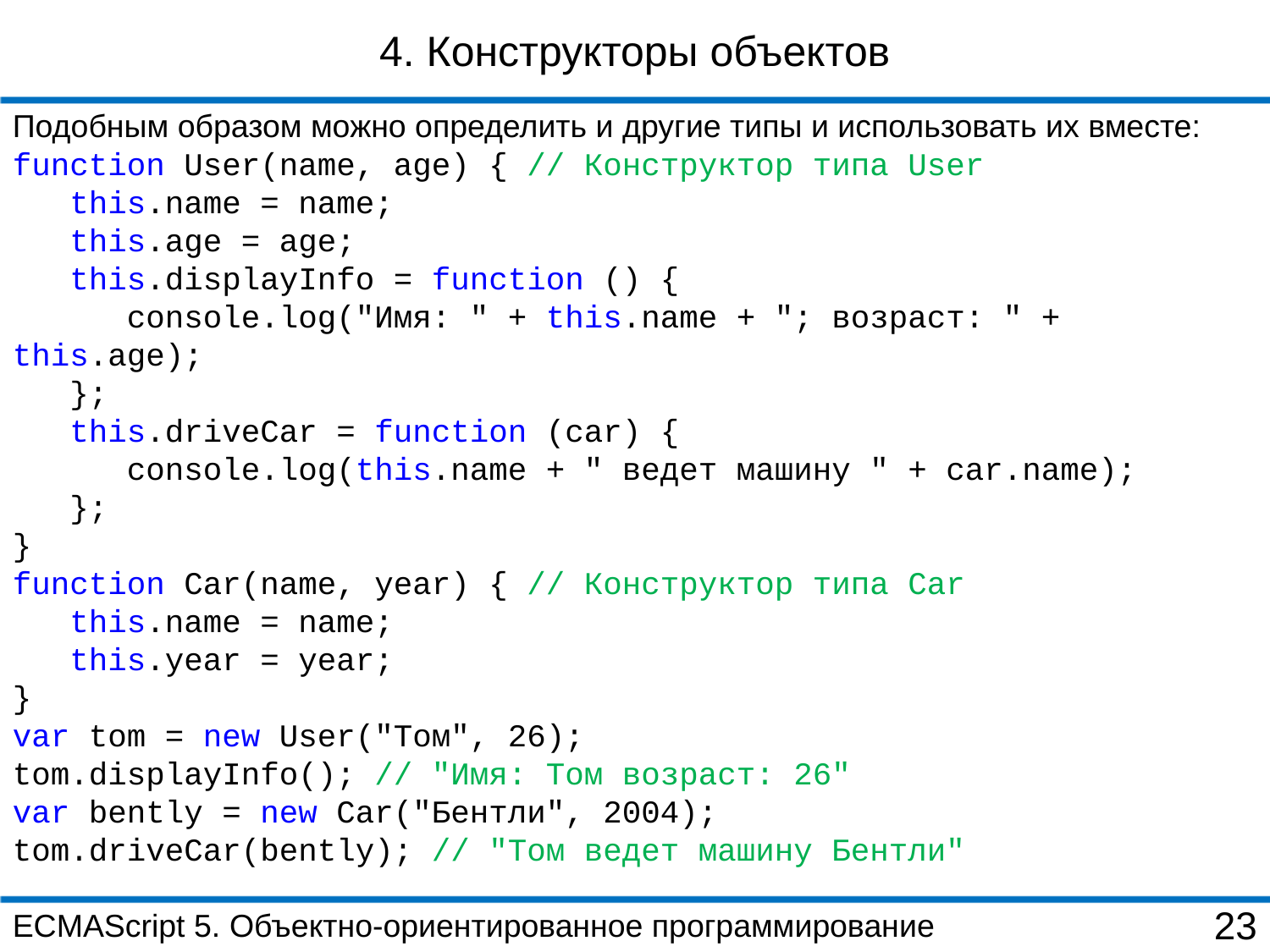

4. Конструкторы объектов
Подобным образом можно определить и другие типы и использовать их вместе:
function User(name, age) { // Конструктор типа User
   this.name = name;
   this.age = age;
   this.displayInfo = function () {
      console.log("Имя: " + this.name + "; возраст: " + this.age);
   };
   this.driveCar = function (car) {
      console.log(this.name + " ведет машину " + car.name);
   };
}
function Car(name, year) { // Конструктор типа Car
   this.name = name;
   this.year = year;
}
var tom = new User("Том", 26);
tom.displayInfo(); // "Имя: Том возраст: 26"
var bently = new Car("Бентли", 2004);
tom.driveCar(bently); // "Том ведет машину Бентли"
ECMAScript 5. Объектно-ориентированное программирование
23